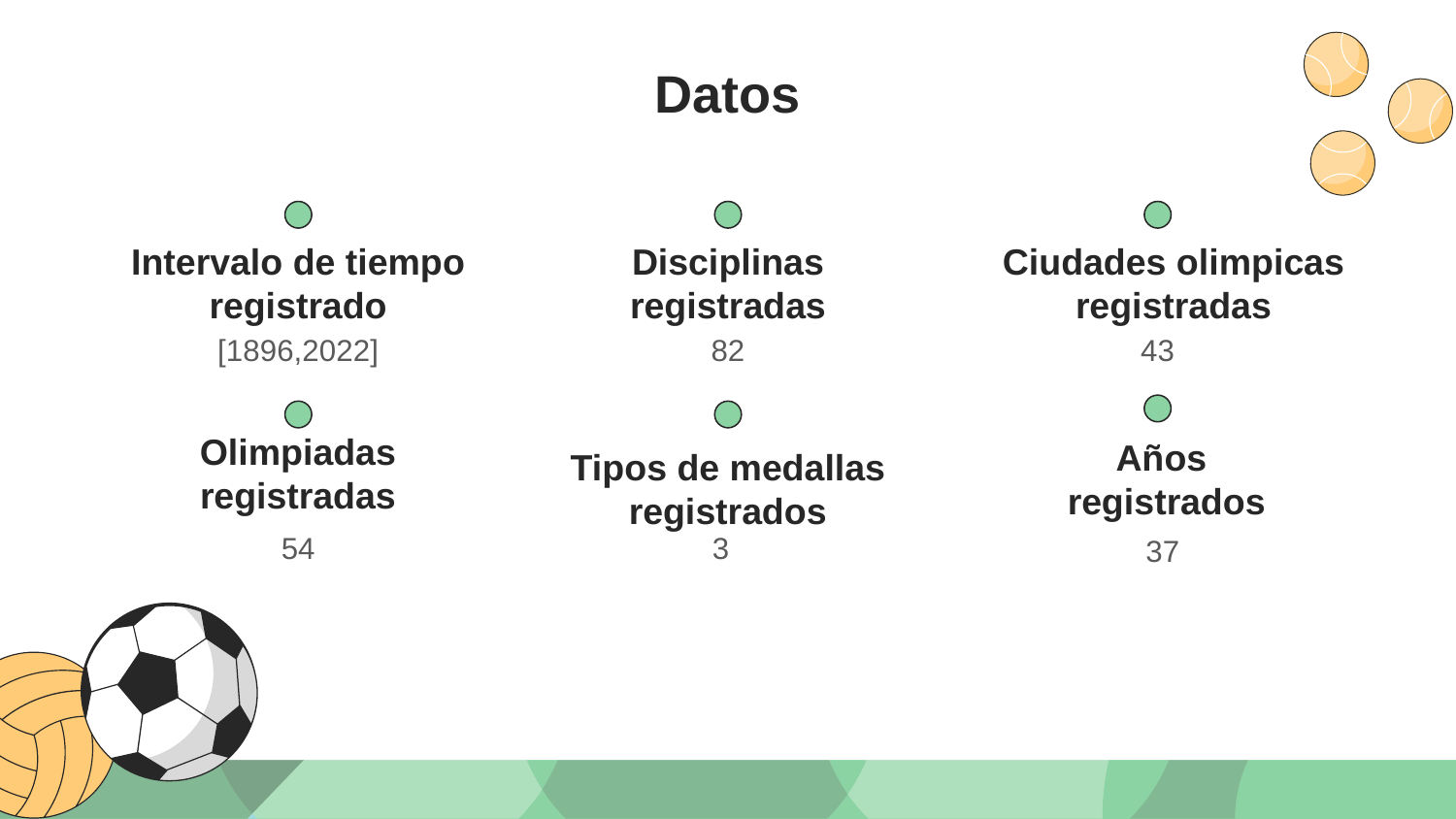

# Datos

Intervalo de tiempo registrado
Disciplinas registradas
Ciudades olimpicas registradas
[1896,2022]
82
43

Olimpiadas registradas
Años
registrados
Tipos de medallas registrados
54
3
37